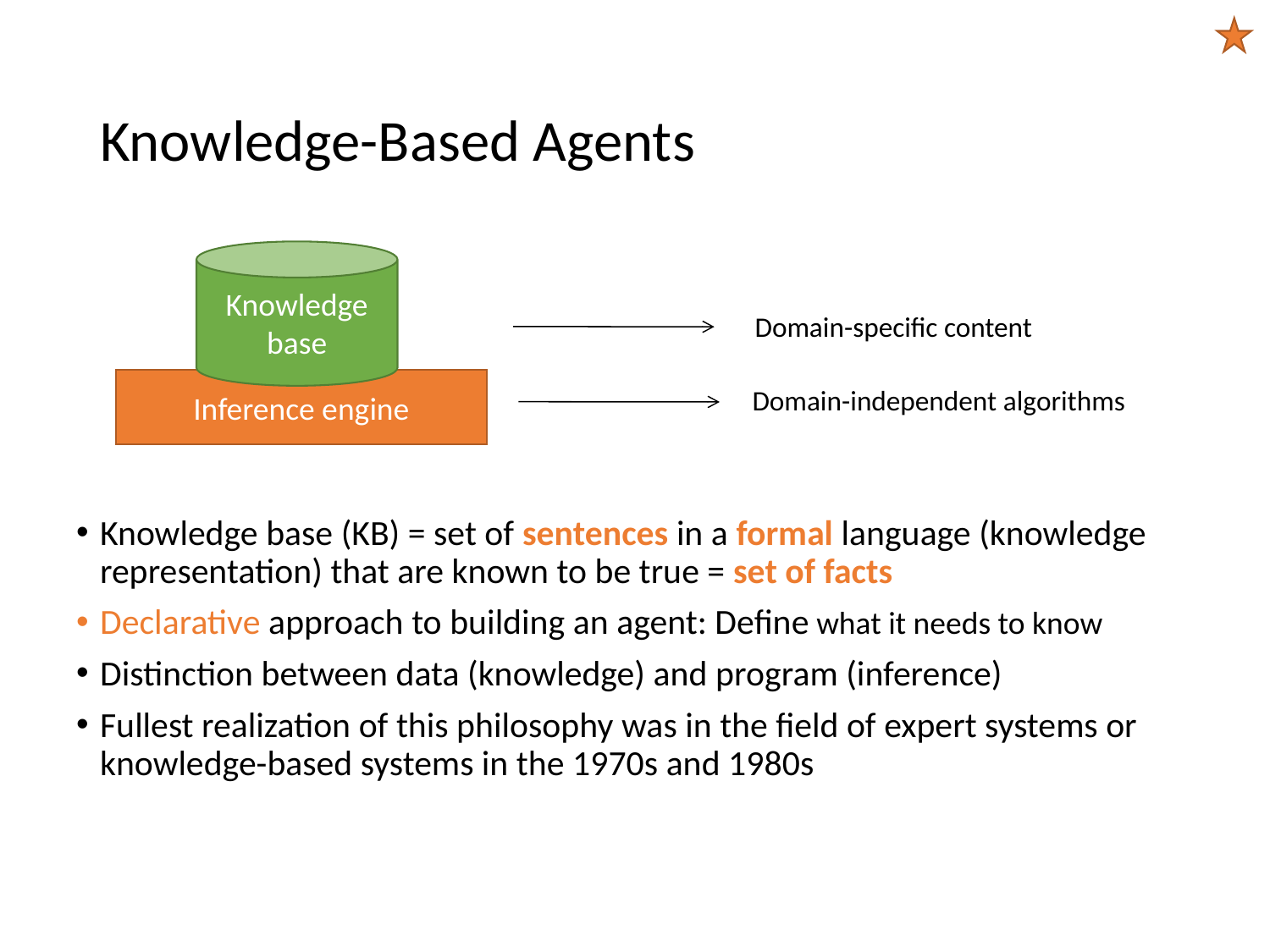

# Knowledge-Based Agents
Knowledge base
Domain-specific content
Inference engine
Domain-independent algorithms
Knowledge base (KB) = set of sentences in a formal language (knowledge representation) that are known to be true = set of facts
Declarative approach to building an agent: Define what it needs to know
Distinction between data (knowledge) and program (inference)
Fullest realization of this philosophy was in the field of expert systems or knowledge-based systems in the 1970s and 1980s